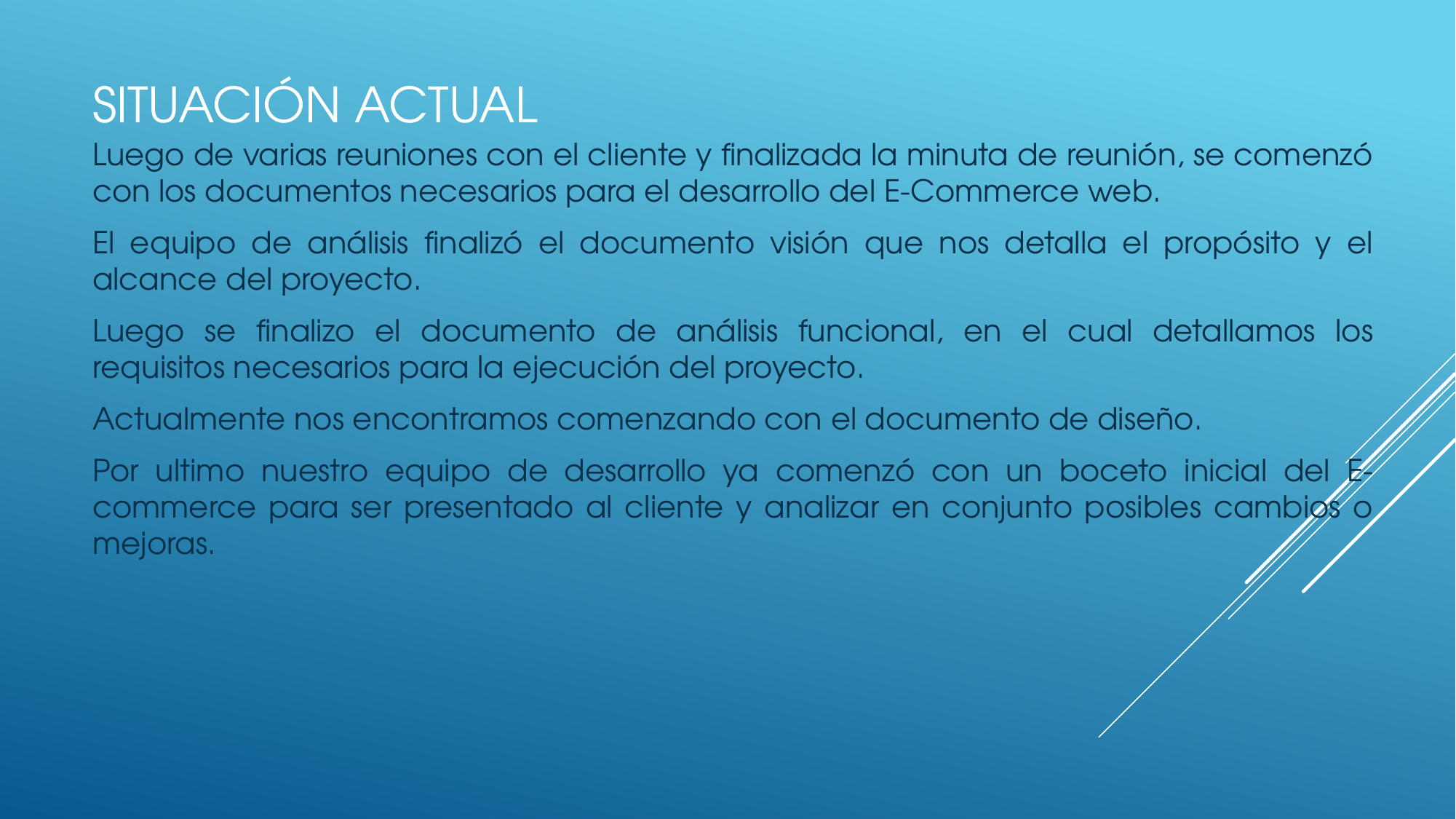

# Situación actual
Luego de varias reuniones con el cliente y finalizada la minuta de reunión, se comenzó con los documentos necesarios para el desarrollo del E-Commerce web.
El equipo de análisis finalizó el documento visión que nos detalla el propósito y el alcance del proyecto.
Luego se finalizo el documento de análisis funcional, en el cual detallamos los requisitos necesarios para la ejecución del proyecto.
Actualmente nos encontramos comenzando con el documento de diseño.
Por ultimo nuestro equipo de desarrollo ya comenzó con un boceto inicial del E-commerce para ser presentado al cliente y analizar en conjunto posibles cambios o mejoras.